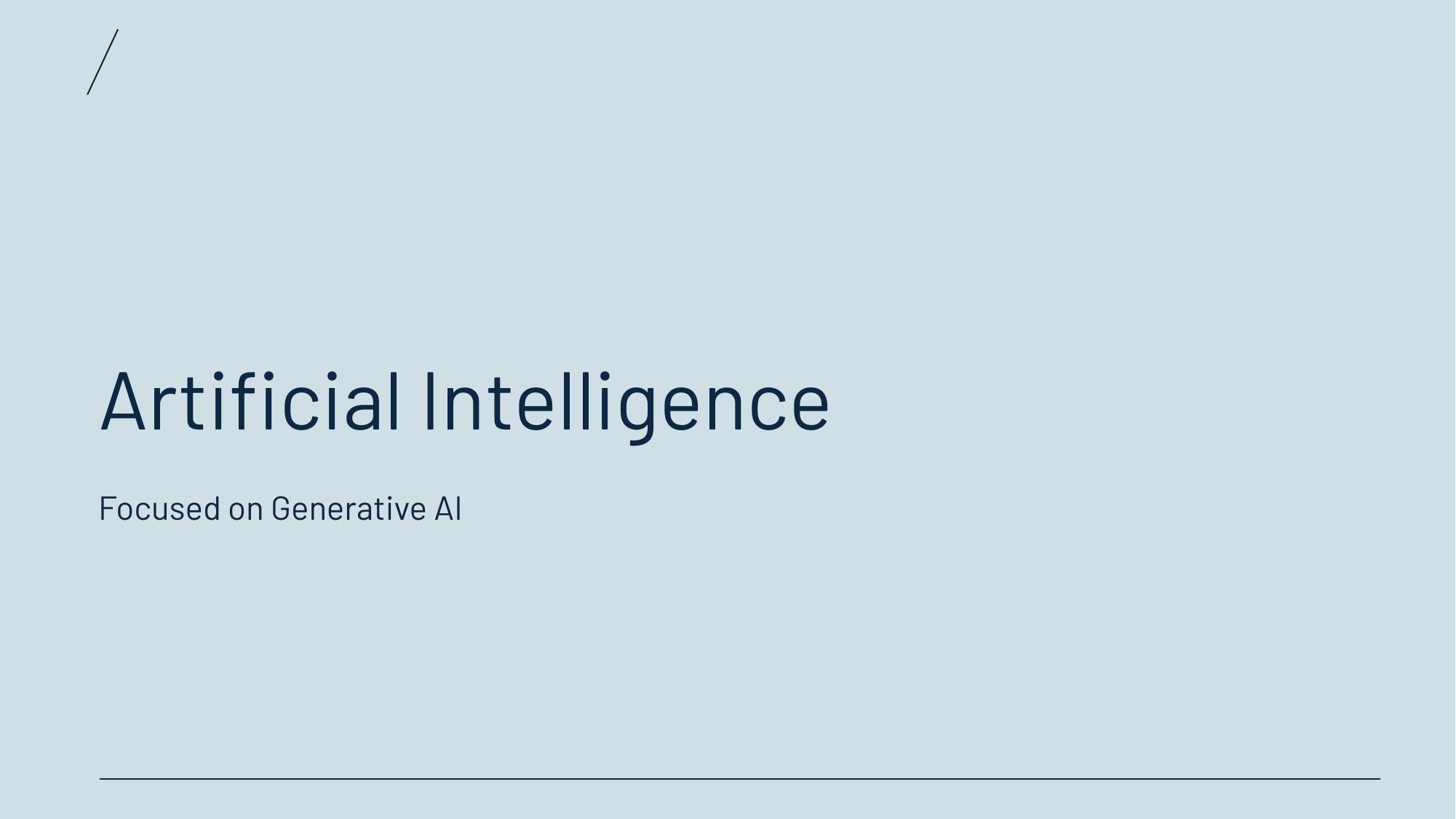

# Artificial Intelligence
Focused on Generative AI